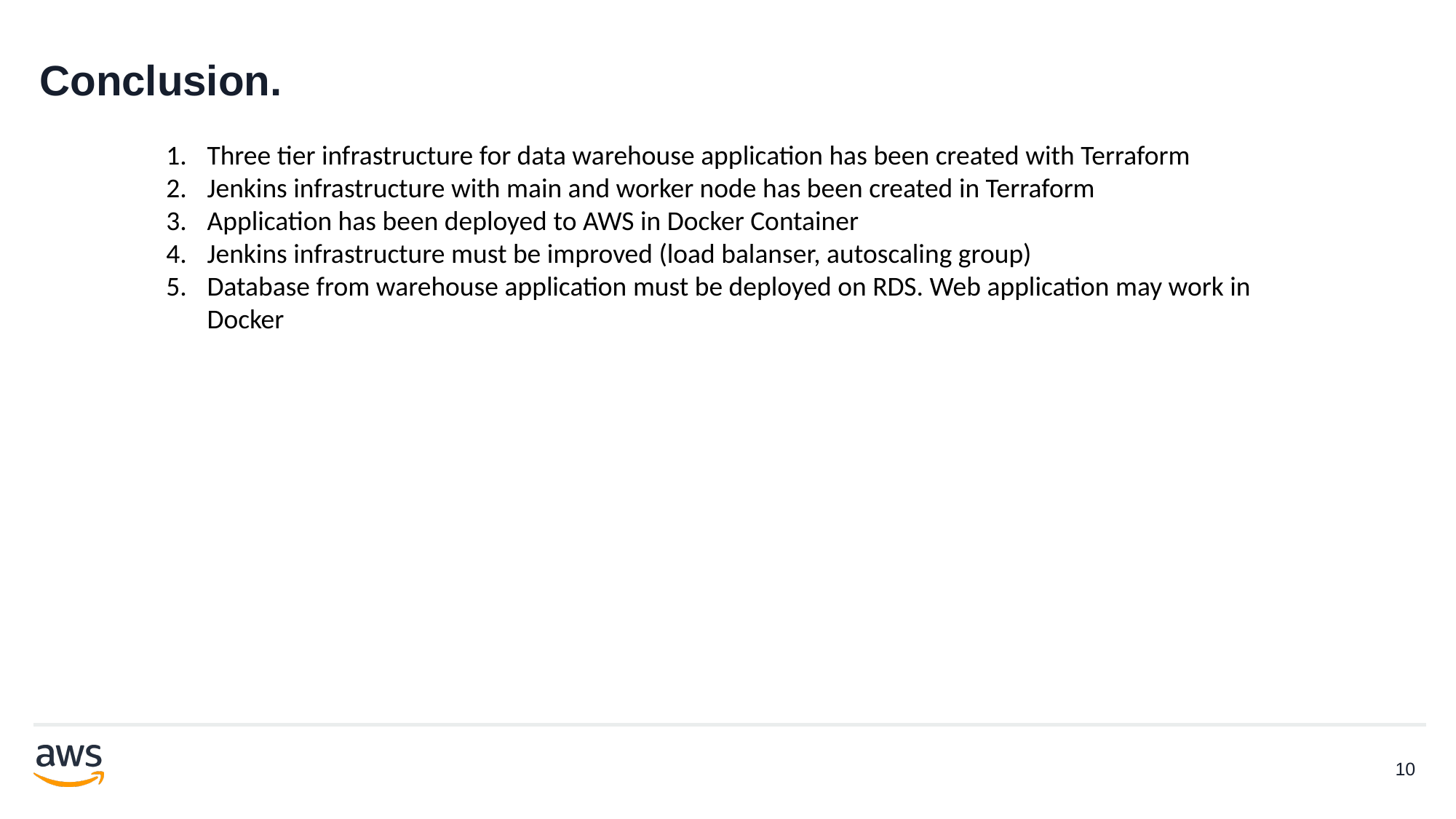

# Conclusion.
Three tier infrastructure for data warehouse application has been created with Terraform
Jenkins infrastructure with main and worker node has been created in Terraform
Application has been deployed to AWS in Docker Container
Jenkins infrastructure must be improved (load balanser, autoscaling group)
Database from warehouse application must be deployed on RDS. Web application may work in Docker
10